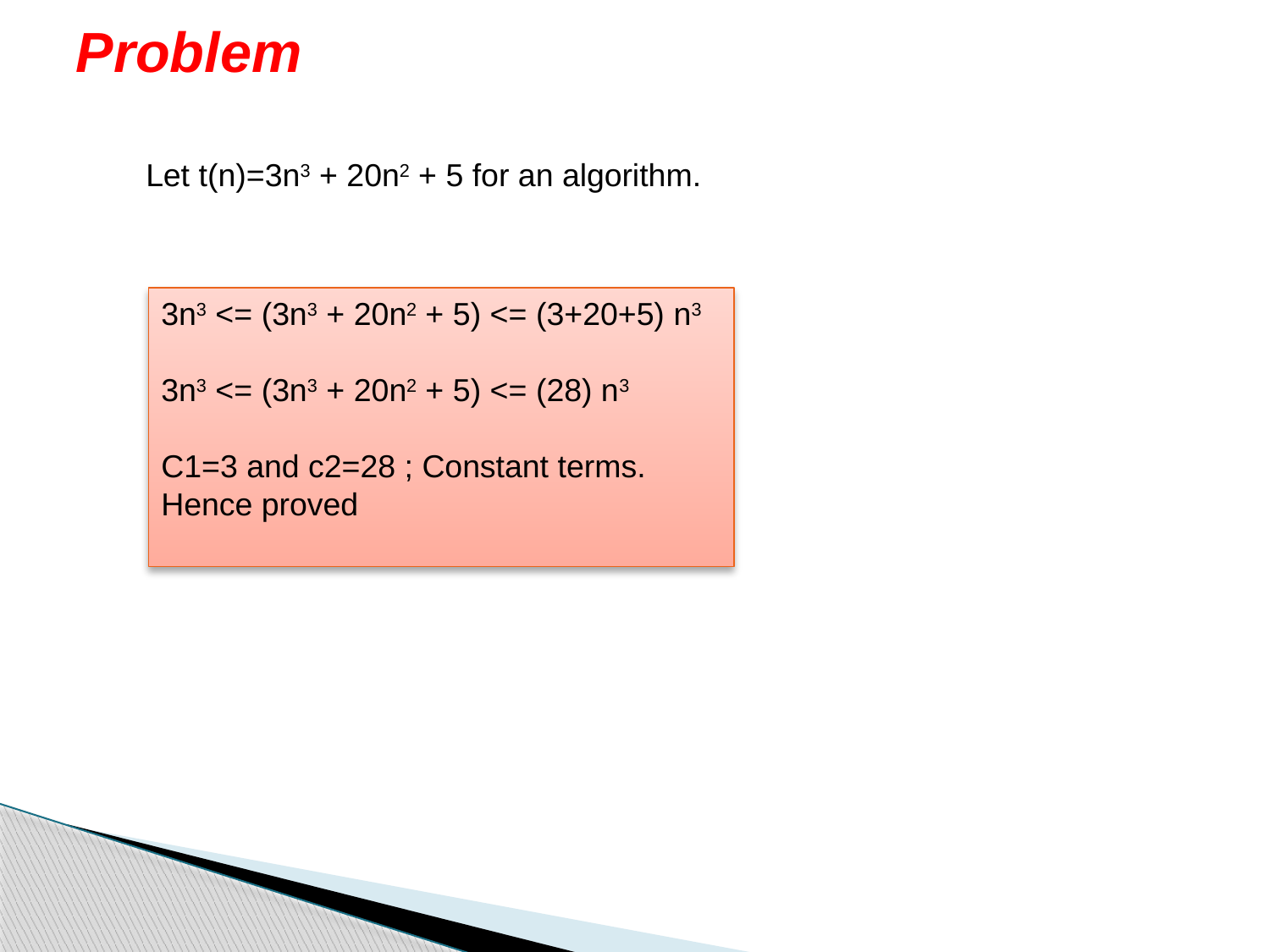

# Problem
Let t(n)=3n3 + 20n2 + 5 for an algorithm.
3n3 <= (3n3 + 20n2 + 5) <= (3+20+5) n3

3n3 <= (3n3 + 20n2 + 5) <= (28) n3

C1=3 and c2=28 ; Constant terms.
Hence proved